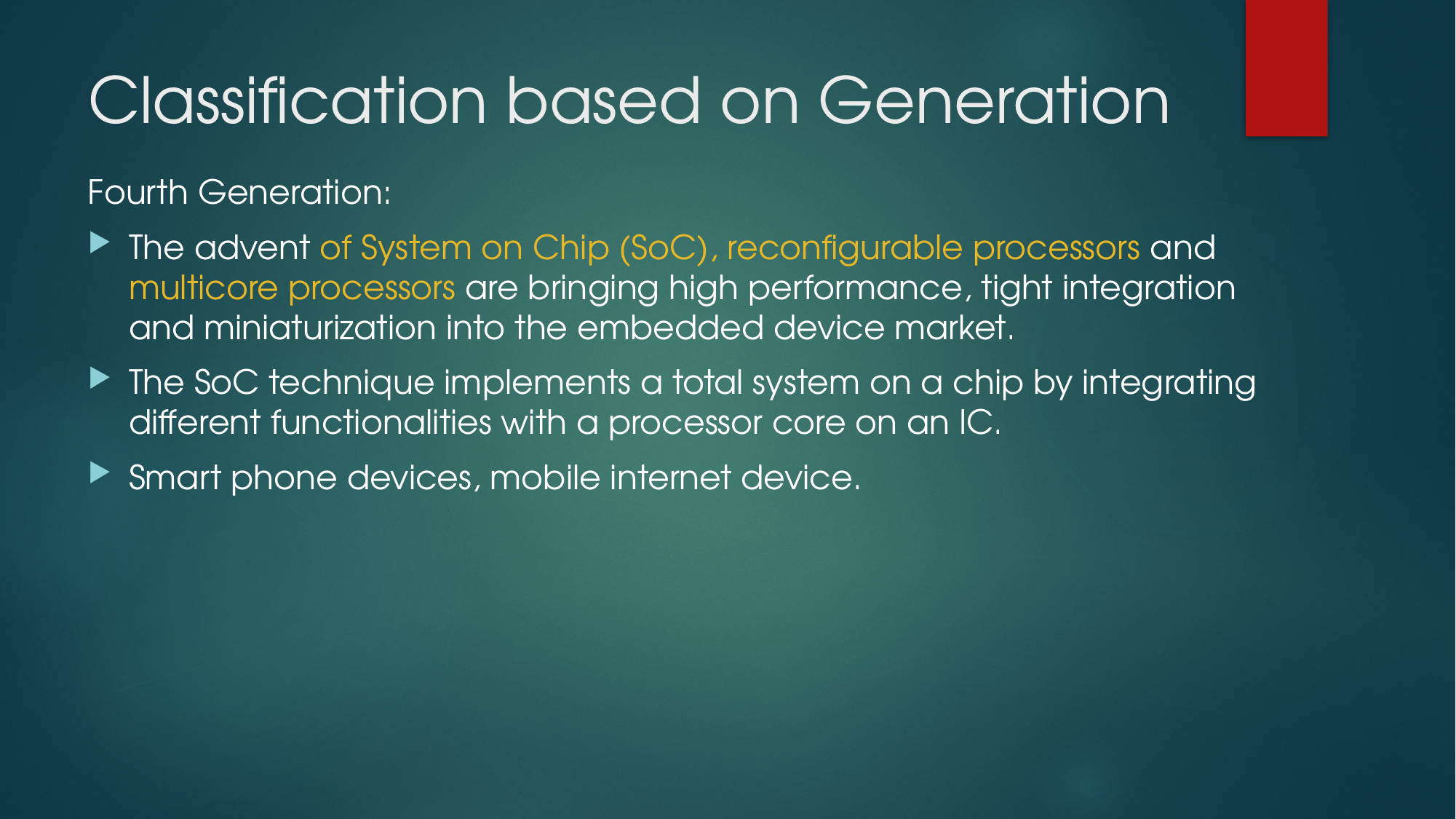

# Classification based on Generation
Fourth Generation:
The advent of System on Chip (SoC), reconfigurable processors and multicore processors are bringing high performance, tight integration and miniaturization into the embedded device market.
The SoC technique implements a total system on a chip by integrating different functionalities with a processor core on an IC.
Smart phone devices, mobile internet device.